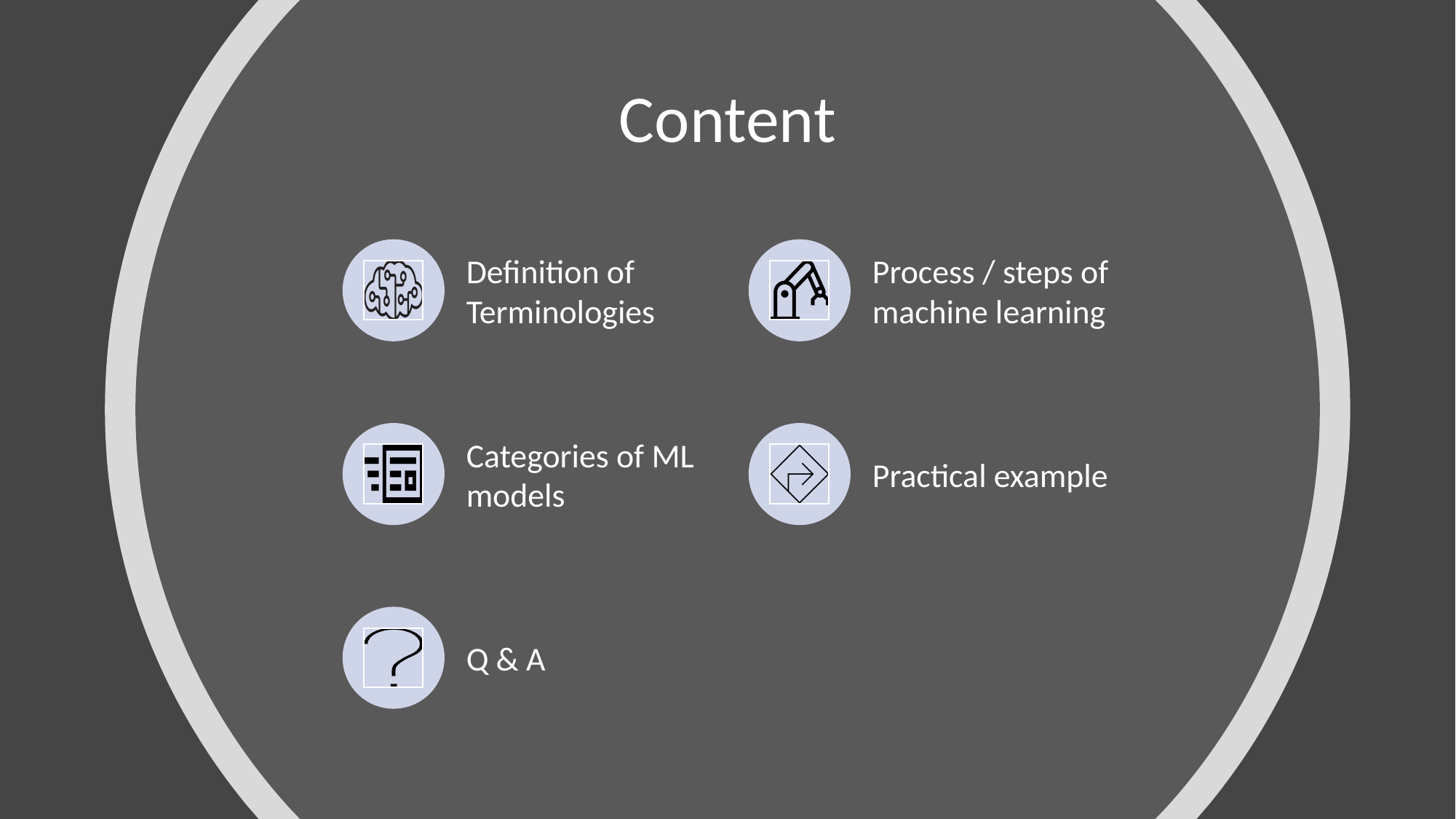

# Content
Definition of Terminologies
Process / steps of machine learning
Categories of ML models
Practical example
Q & A